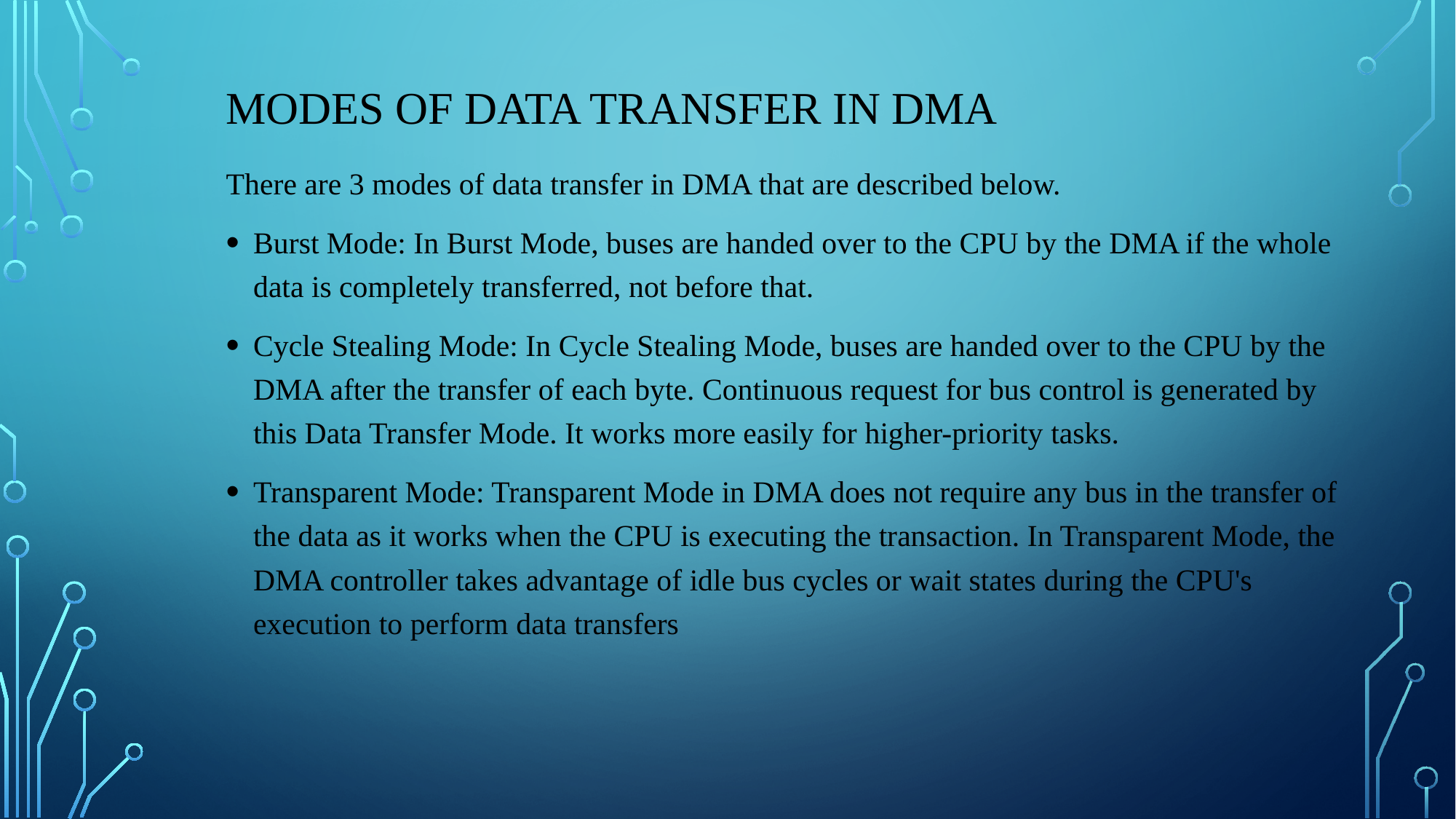

# Modes of Data Transfer in DMA
There are 3 modes of data transfer in DMA that are described below.
Burst Mode: In Burst Mode, buses are handed over to the CPU by the DMA if the whole data is completely transferred, not before that.
Cycle Stealing Mode: In Cycle Stealing Mode, buses are handed over to the CPU by the DMA after the transfer of each byte. Continuous request for bus control is generated by this Data Transfer Mode. It works more easily for higher-priority tasks.
Transparent Mode: Transparent Mode in DMA does not require any bus in the transfer of the data as it works when the CPU is executing the transaction. In Transparent Mode, the DMA controller takes advantage of idle bus cycles or wait states during the CPU's execution to perform data transfers